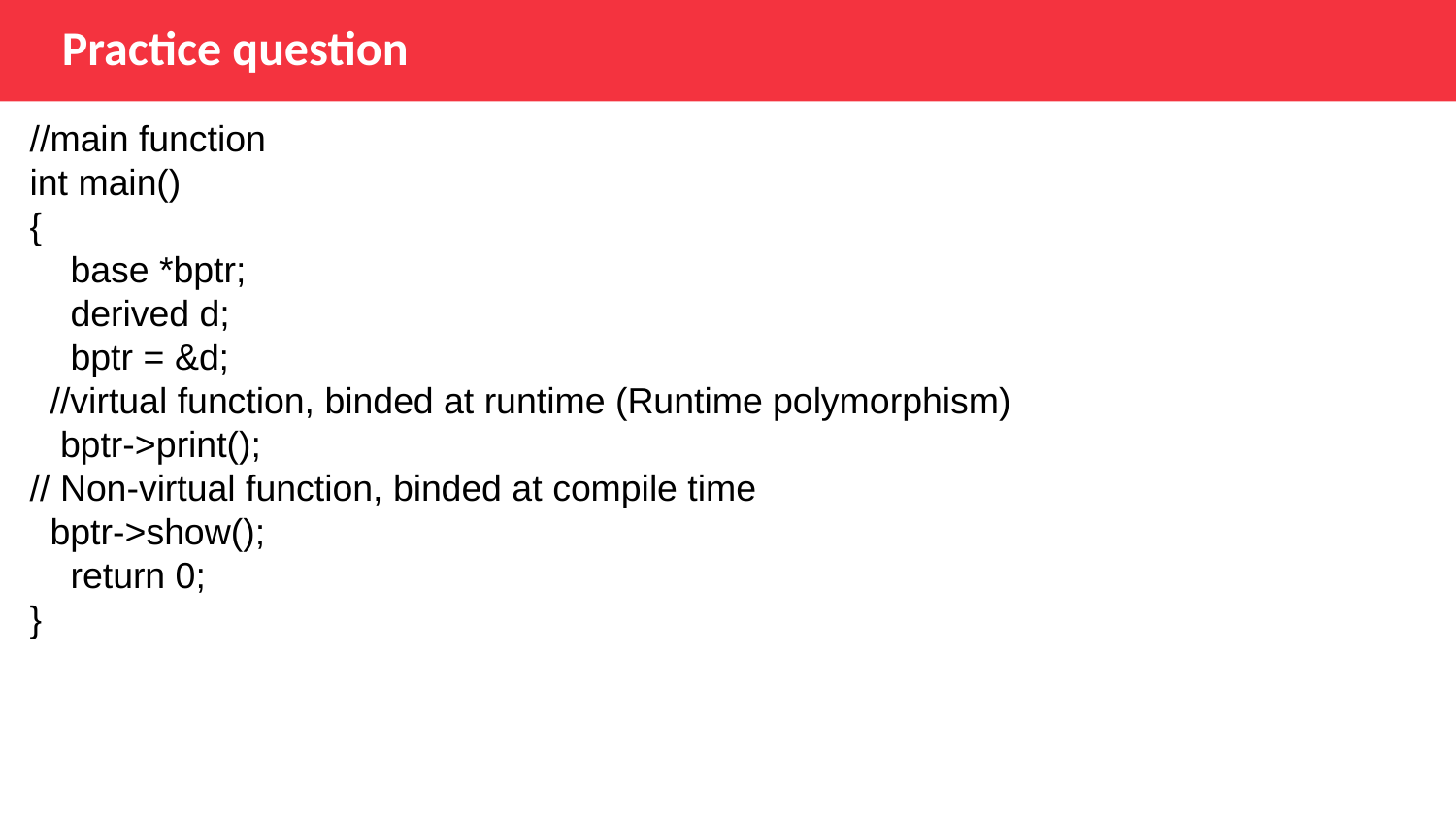

Practice question
//main function
int main()
{
    base *bptr;
    derived d;
    bptr = &d;
  //virtual function, binded at runtime (Runtime polymorphism)
   bptr->print();
// Non-virtual function, binded at compile time
  bptr->show();
    return 0;
}